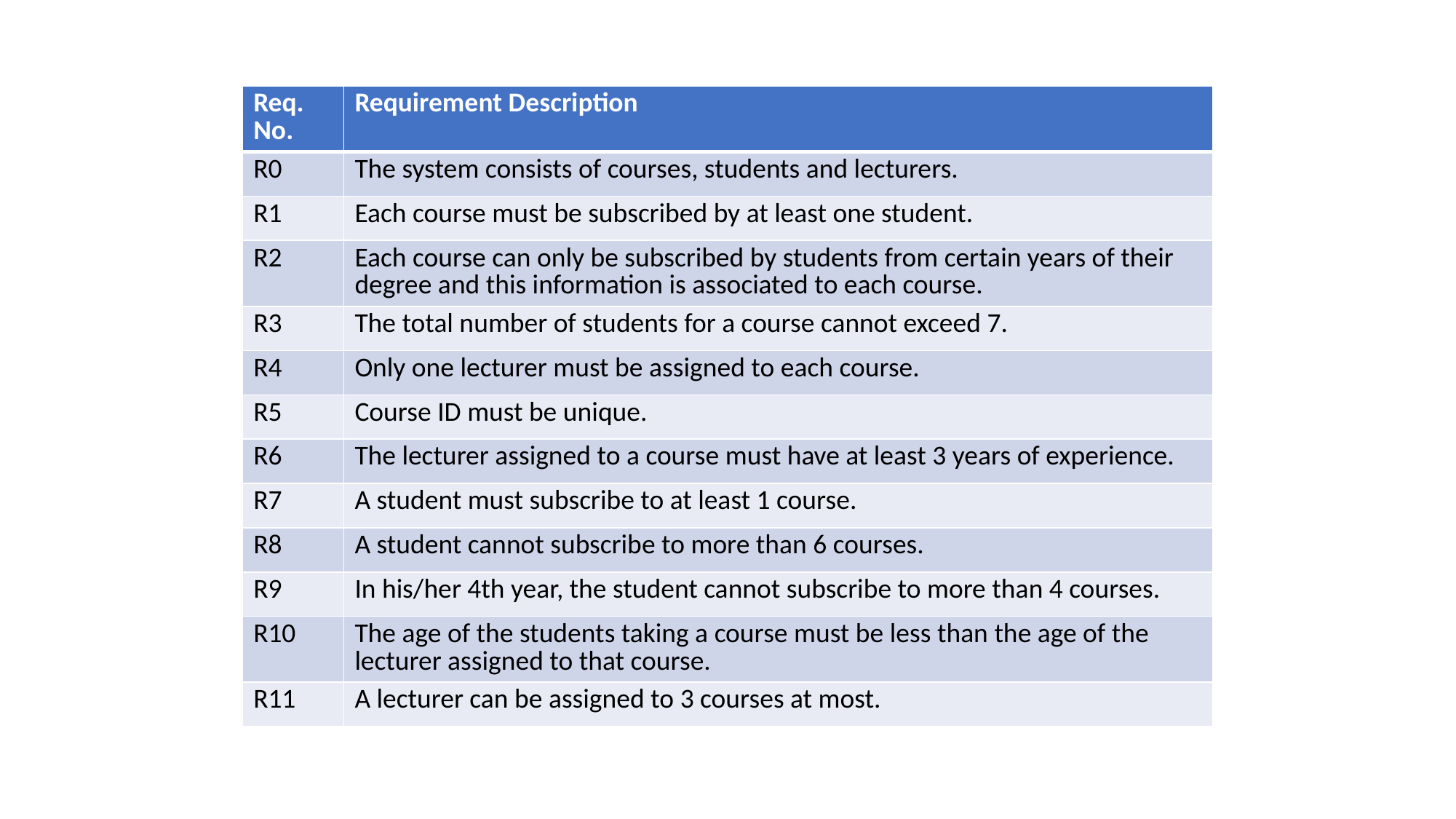

| Req. No. | Requirement Description |
| --- | --- |
| R0 | The system consists of courses, students and lecturers. |
| R1 | Each course must be subscribed by at least one student. |
| R2 | Each course can only be subscribed by students from certain years of their degree and this information is associated to each course. |
| R3 | The total number of students for a course cannot exceed 7. |
| R4 | Only one lecturer must be assigned to each course. |
| R5 | Course ID must be unique. |
| R6 | The lecturer assigned to a course must have at least 3 years of experience. |
| R7 | A student must subscribe to at least 1 course. |
| R8 | A student cannot subscribe to more than 6 courses. |
| R9 | In his/her 4th year, the student cannot subscribe to more than 4 courses. |
| R10 | The age of the students taking a course must be less than the age of the lecturer assigned to that course. |
| R11 | A lecturer can be assigned to 3 courses at most. |